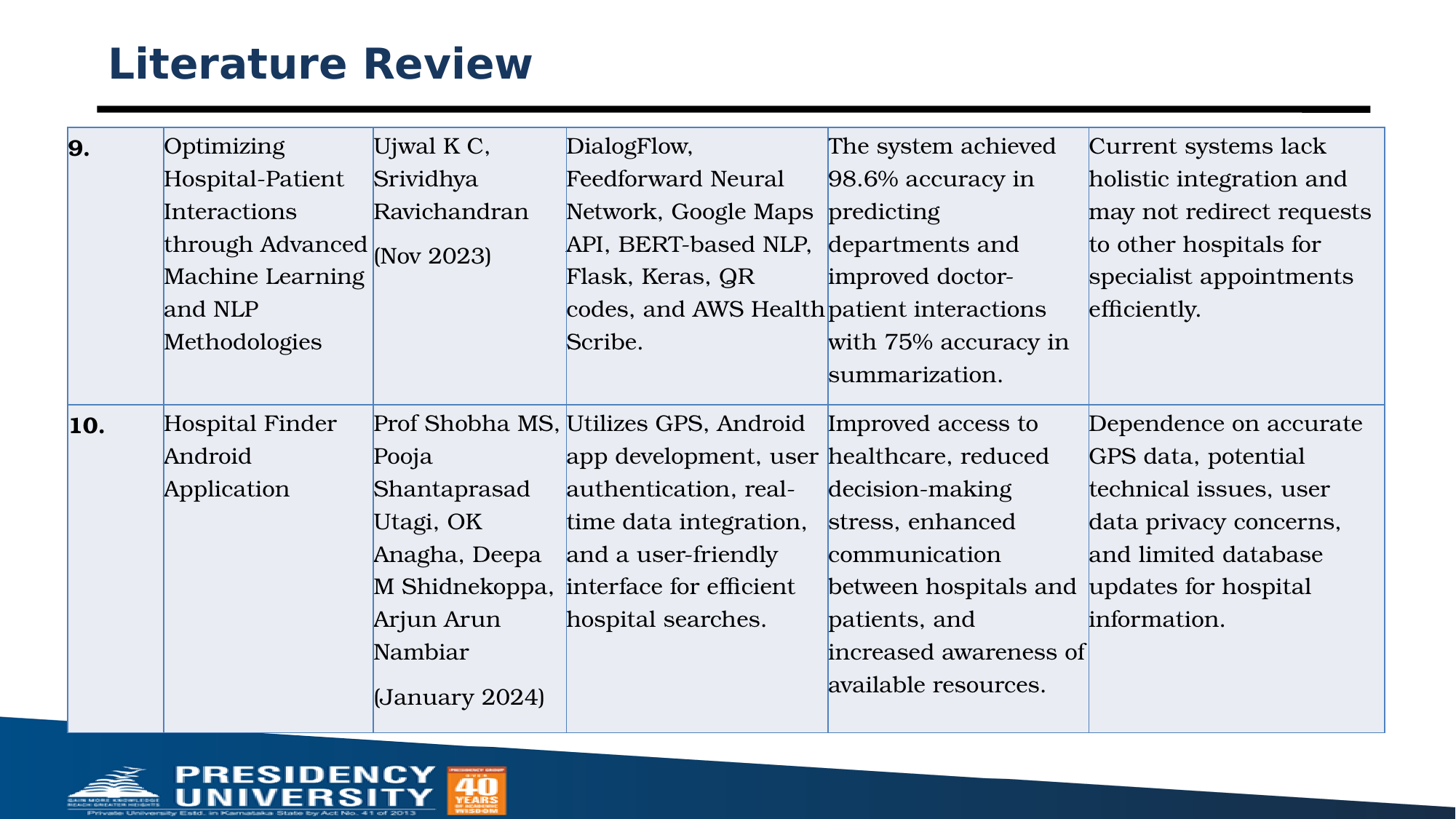

# Literature Review
| 9. | Optimizing Hospital-Patient Interactions through Advanced Machine Learning and NLP Methodologies | Ujwal K C, Srividhya Ravichandran (Nov 2023) | DialogFlow, Feedforward Neural Network, Google Maps API, BERT-based NLP, Flask, Keras, QR codes, and AWS Health Scribe. | The system achieved 98.6% accuracy in predicting departments and improved doctor-patient interactions with 75% accuracy in summarization. | Current systems lack holistic integration and may not redirect requests to other hospitals for specialist appointments efficiently. |
| --- | --- | --- | --- | --- | --- |
| 10. | Hospital Finder Android Application | Prof Shobha MS, Pooja Shantaprasad Utagi, OK Anagha, Deepa M Shidnekoppa, Arjun Arun Nambiar (January 2024) | Utilizes GPS, Android app development, user authentication, real-time data integration, and a user-friendly interface for efficient hospital searches. | Improved access to healthcare, reduced decision-making stress, enhanced communication between hospitals and patients, and increased awareness of available resources. | Dependence on accurate GPS data, potential technical issues, user data privacy concerns, and limited database updates for hospital information. |